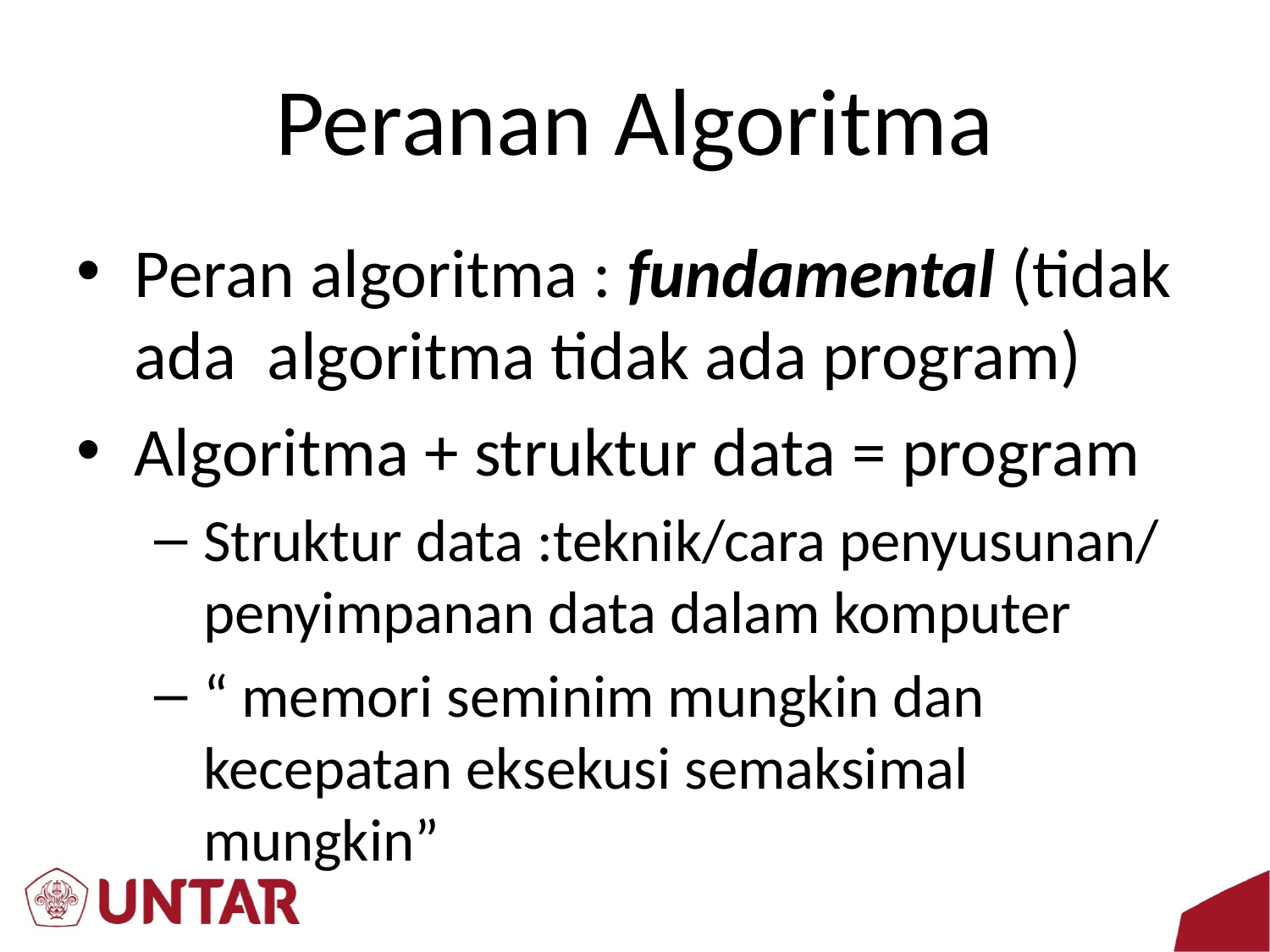

# Peranan Algoritma
Peran algoritma : fundamental (tidak ada  algoritma tidak ada program)
Algoritma + struktur data = program
Struktur data :teknik/cara penyusunan/ penyimpanan data dalam komputer
“ memori seminim mungkin dan kecepatan eksekusi semaksimal mungkin”